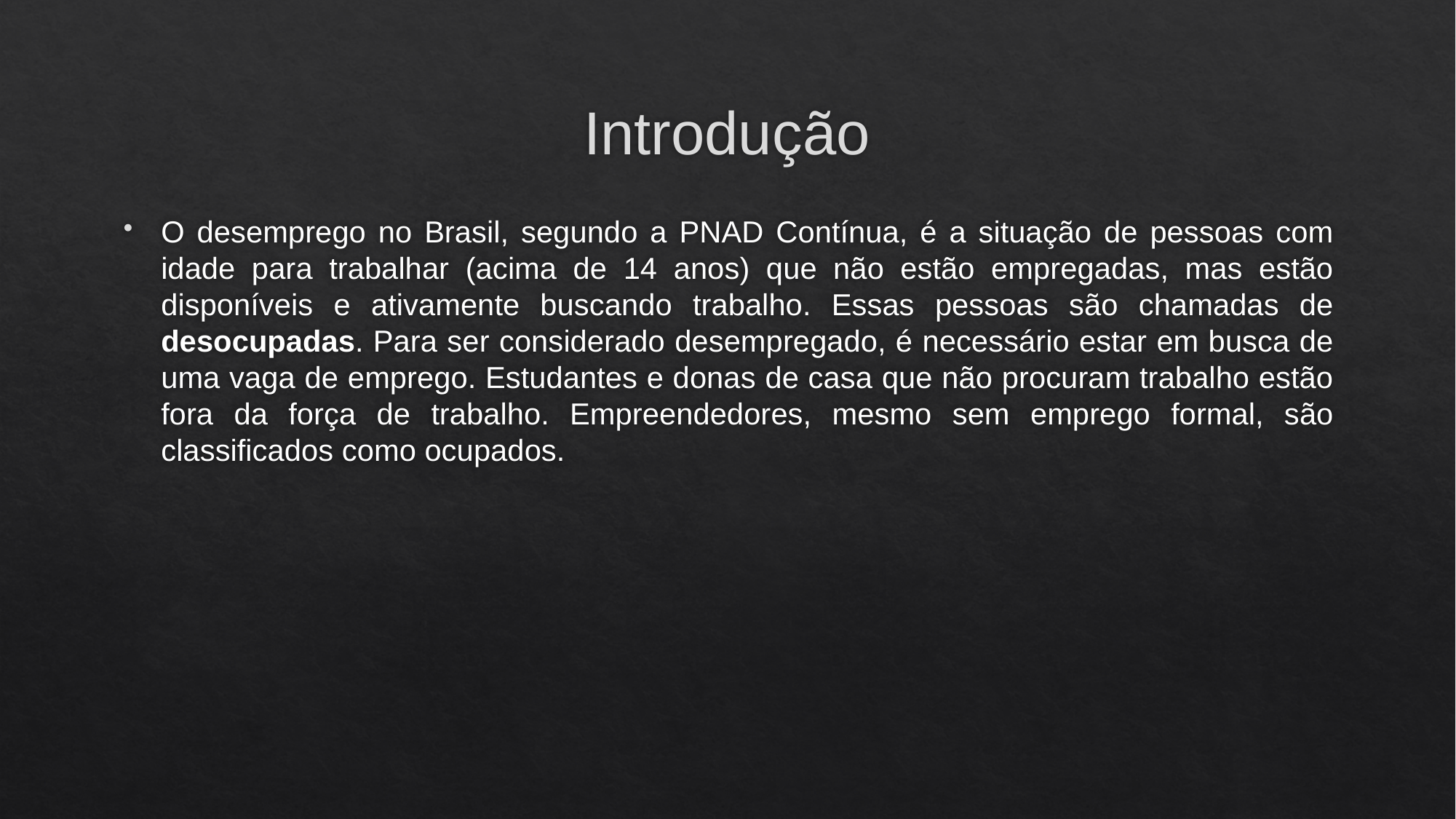

# Introdução
O desemprego no Brasil, segundo a PNAD Contínua, é a situação de pessoas com idade para trabalhar (acima de 14 anos) que não estão empregadas, mas estão disponíveis e ativamente buscando trabalho. Essas pessoas são chamadas de desocupadas. Para ser considerado desempregado, é necessário estar em busca de uma vaga de emprego. Estudantes e donas de casa que não procuram trabalho estão fora da força de trabalho. Empreendedores, mesmo sem emprego formal, são classificados como ocupados.